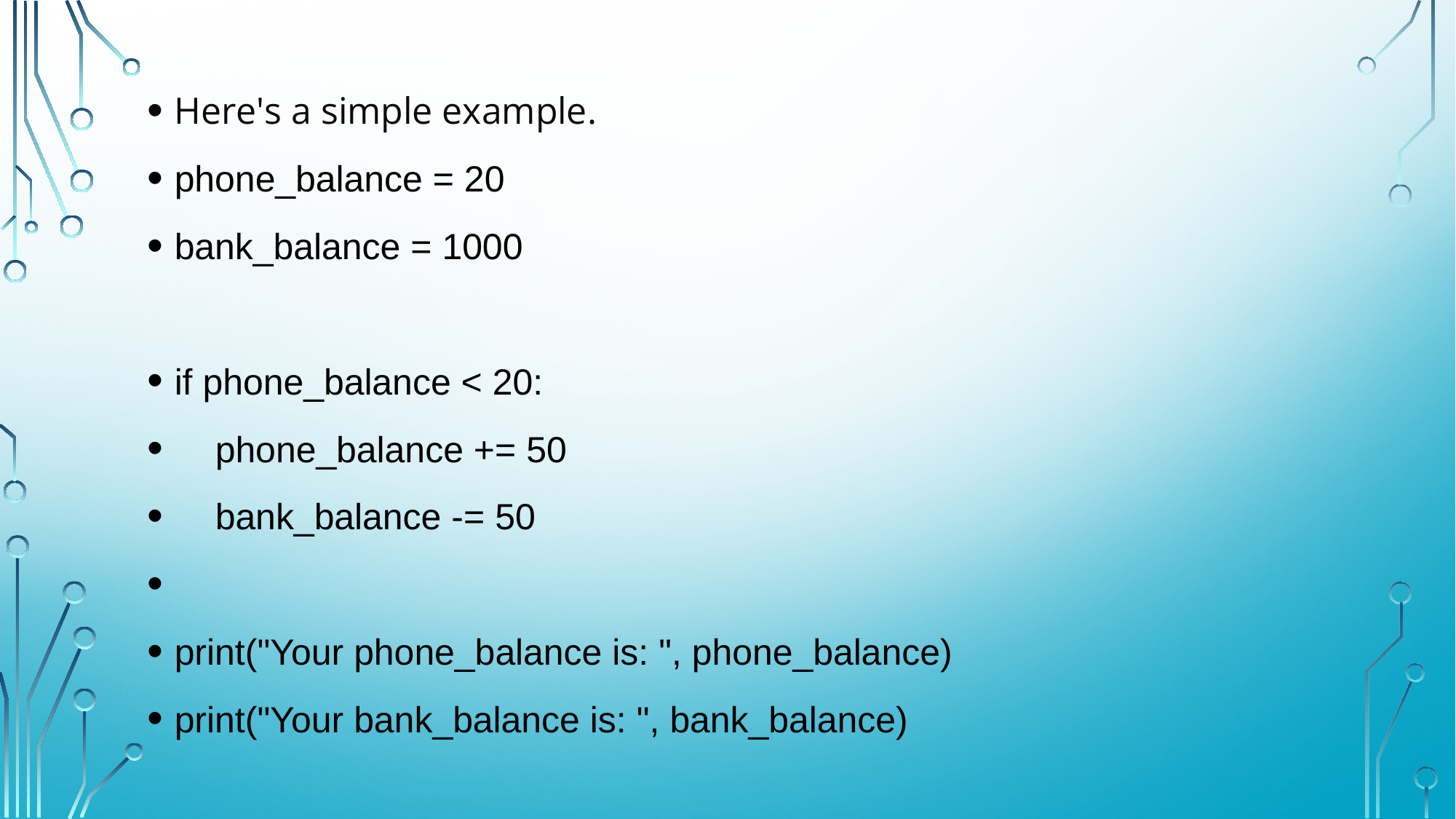

Here's a simple example.
phone_balance = 20
bank_balance = 1000

if phone_balance < 20:
    phone_balance += 50
    bank_balance -= 50

print("Your phone_balance is: ", phone_balance)
print("Your bank_balance is: ", bank_balance)